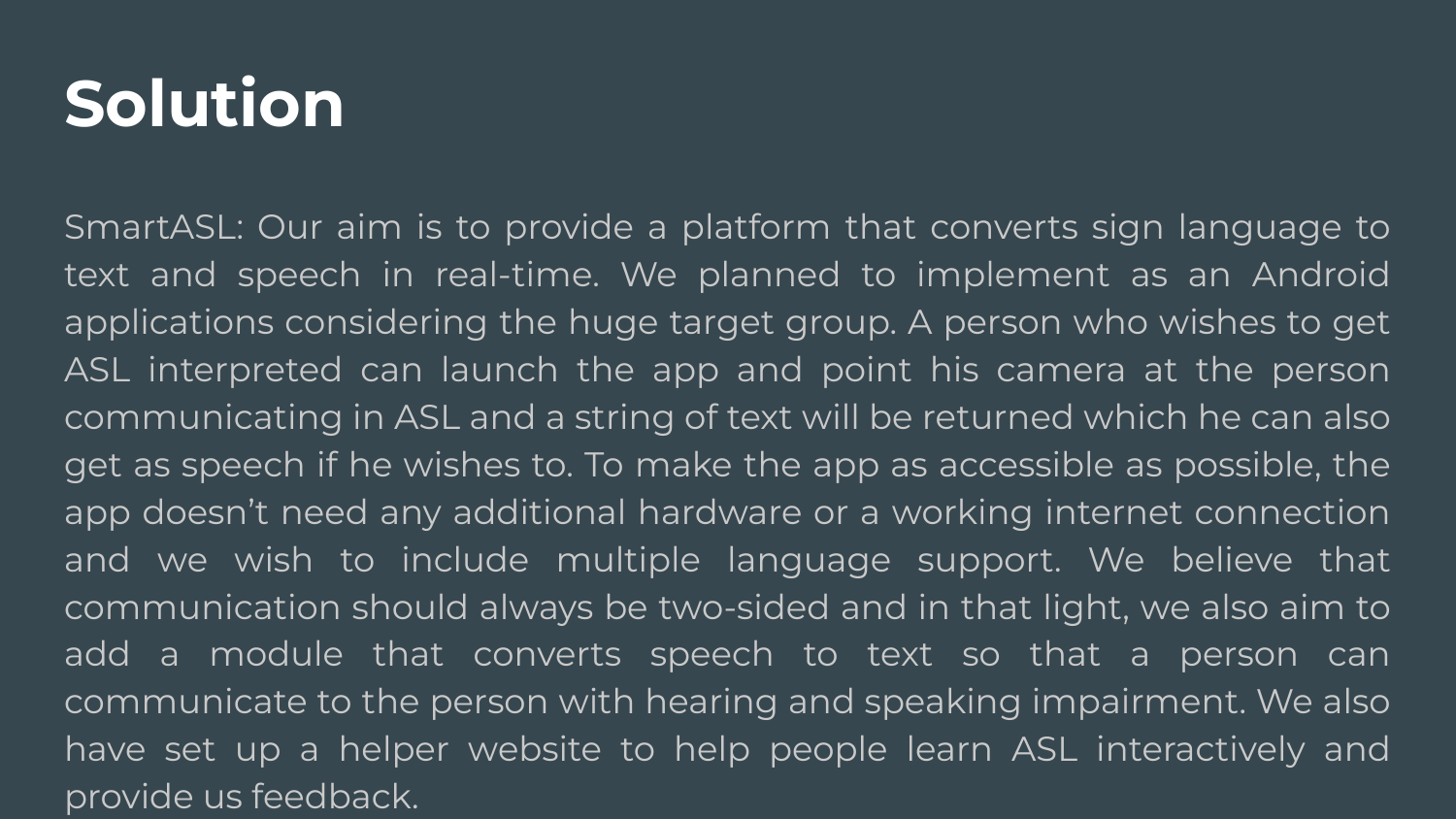

# Solution

SmartASL: Our aim is to provide a platform that converts sign language to text and speech in real-time. We planned to implement as an Android applications considering the huge target group. A person who wishes to get ASL interpreted can launch the app and point his camera at the person communicating in ASL and a string of text will be returned which he can also get as speech if he wishes to. To make the app as accessible as possible, the app doesn’t need any additional hardware or a working internet connection and we wish to include multiple language support. We believe that communication should always be two-sided and in that light, we also aim to add a module that converts speech to text so that a person can communicate to the person with hearing and speaking impairment. We also have set up a helper website to help people learn ASL interactively and provide us feedback.